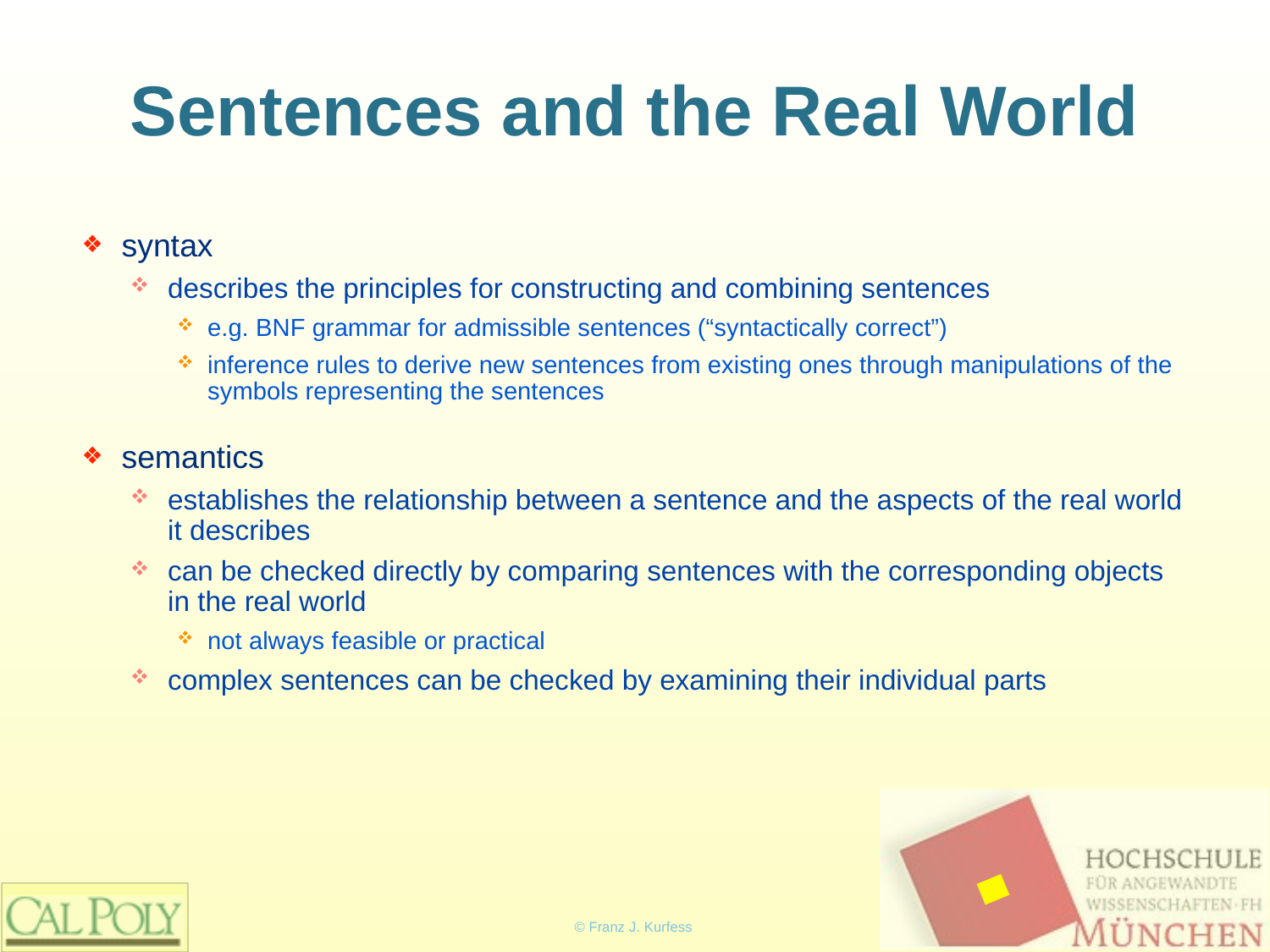

# Sentences and the Real World
syntax
describes the principles for constructing and combining sentences
e.g. BNF grammar for admissible sentences (“syntactically correct”)
inference rules to derive new sentences from existing ones through manipulations of the symbols representing the sentences
semantics
establishes the relationship between a sentence and the aspects of the real world it describes
can be checked directly by comparing sentences with the corresponding objects in the real world
not always feasible or practical
complex sentences can be checked by examining their individual parts
54